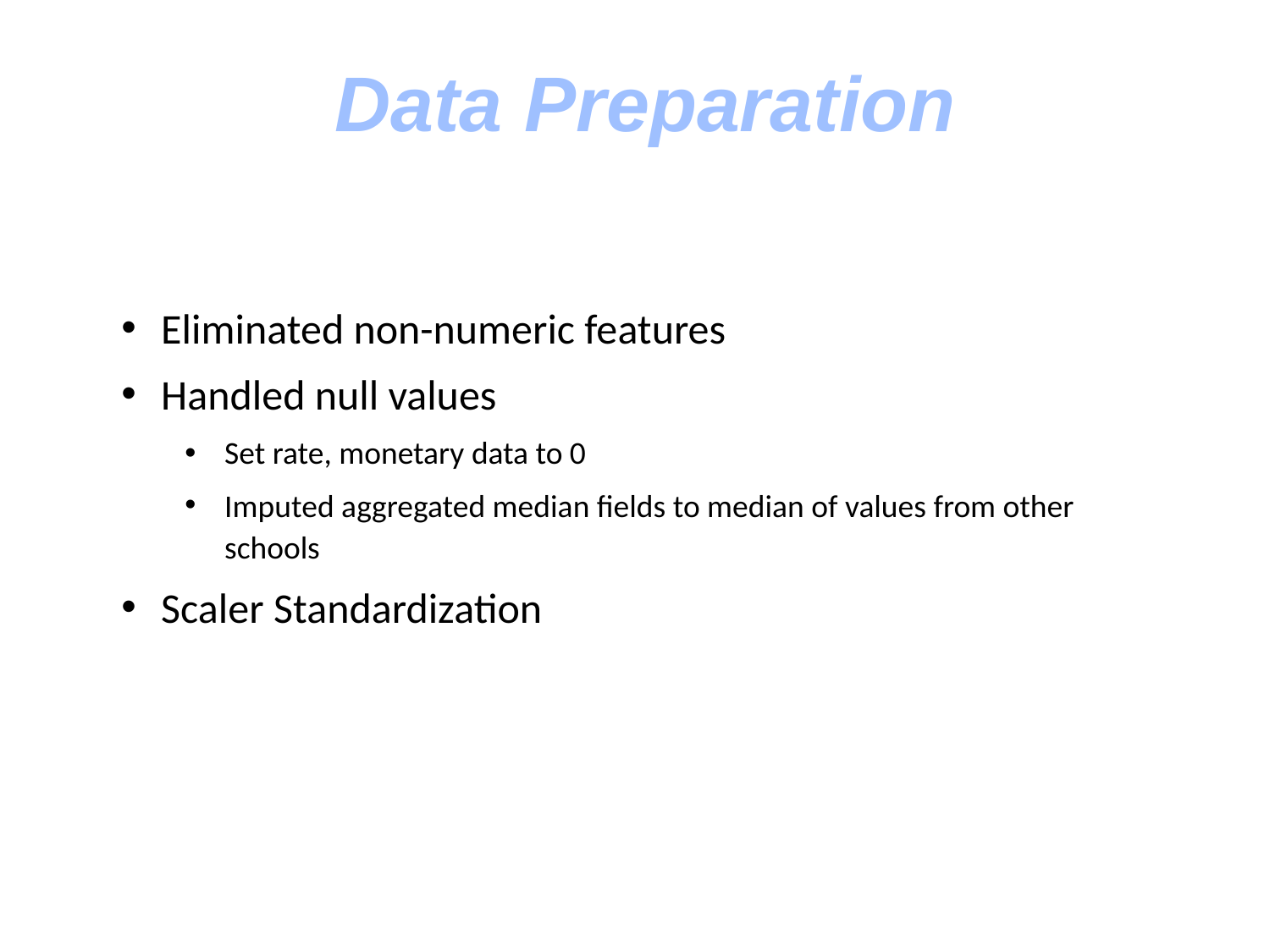

# Data Preparation

Eliminated non-numeric features
Handled null values
Set rate, monetary data to 0
Imputed aggregated median fields to median of values from other schools
Scaler Standardization